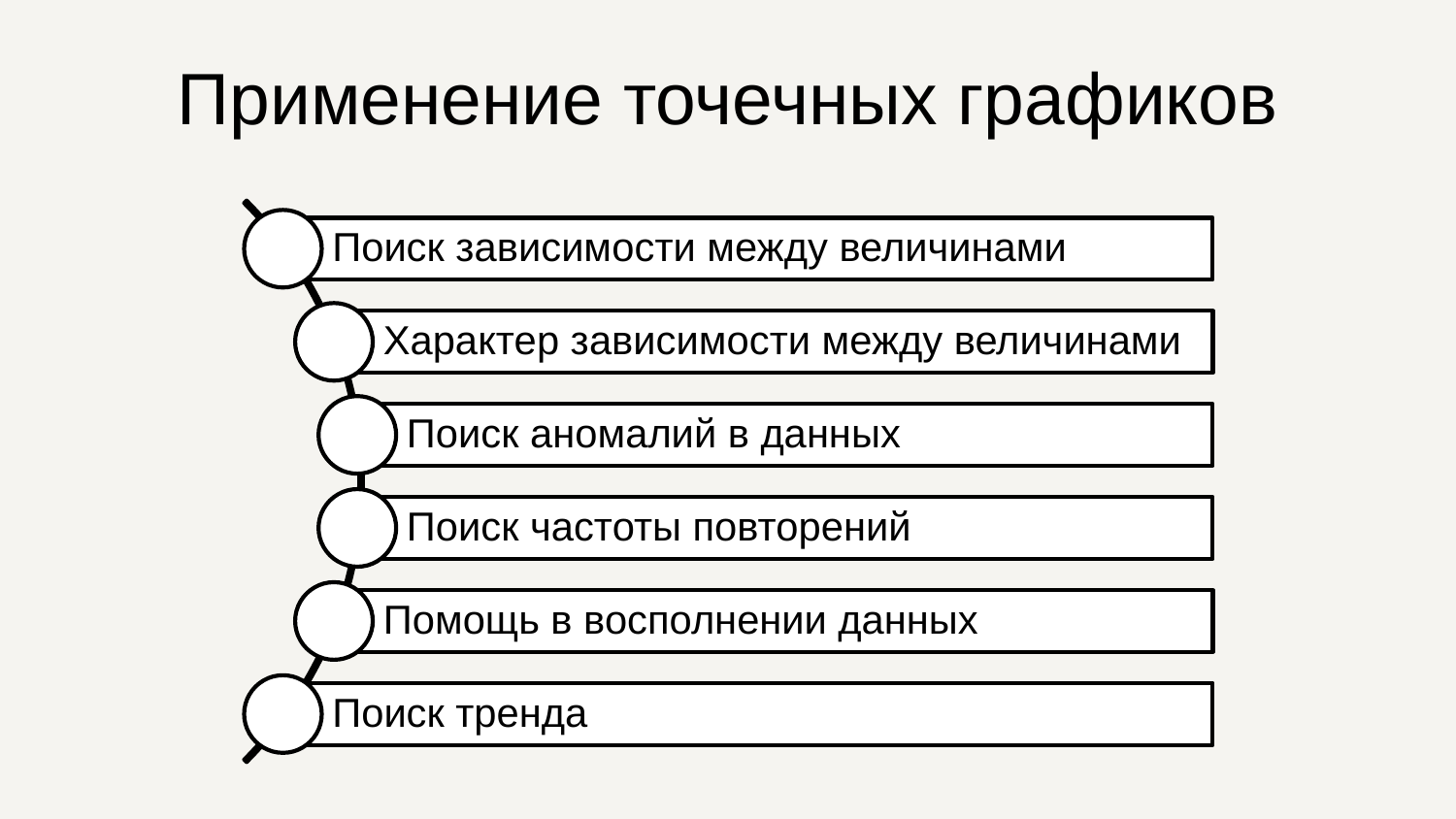

# Применение точечных графиков

Поиск зависимости между величинами

Характер зависимости между величинами

Поиск аномалий в данных

Поиск частоты повторений

Помощь в восполнении данных

Поиск тренда